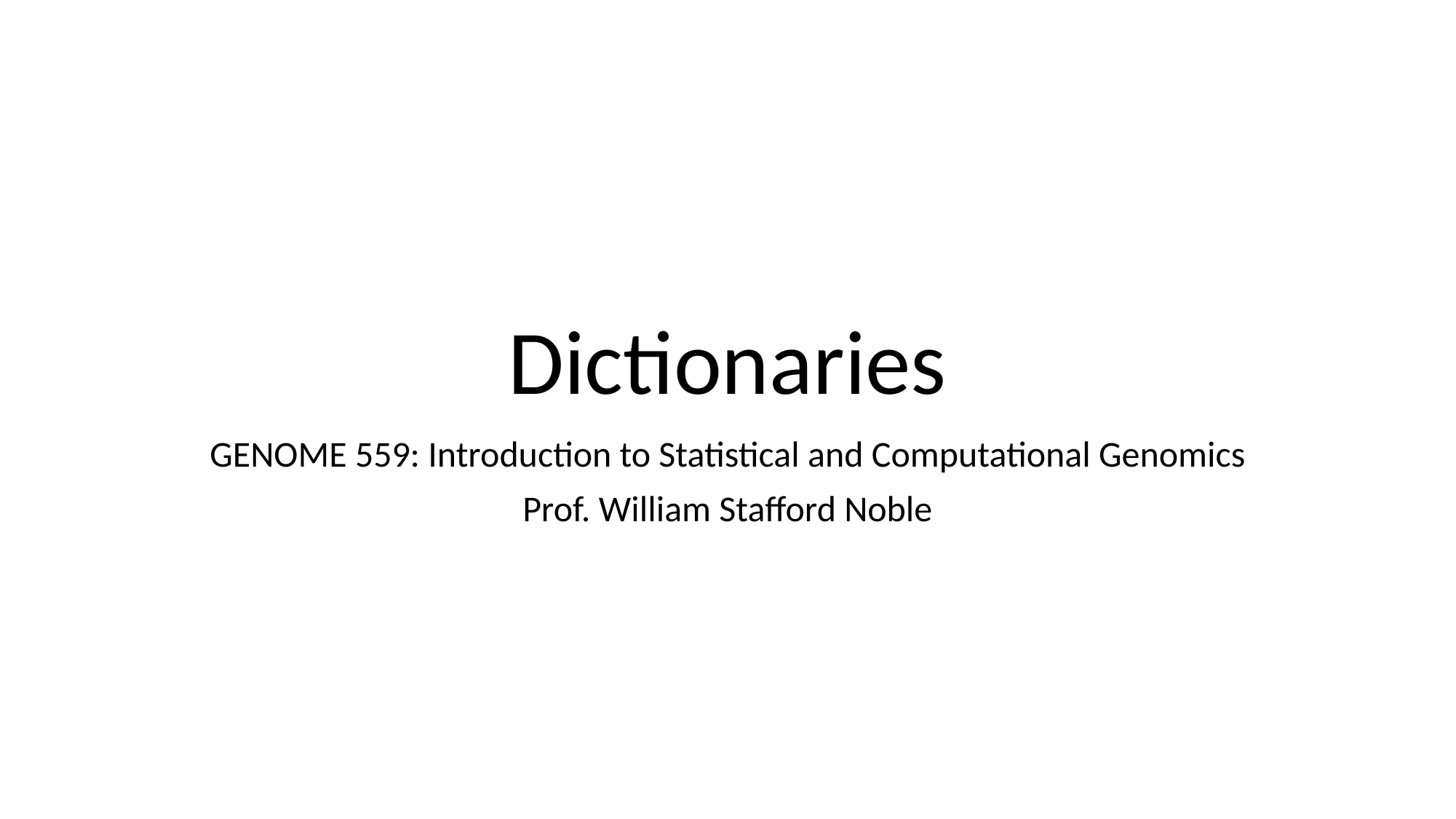

# Dictionaries
GENOME 559: Introduction to Statistical and Computational Genomics
Prof. William Stafford Noble